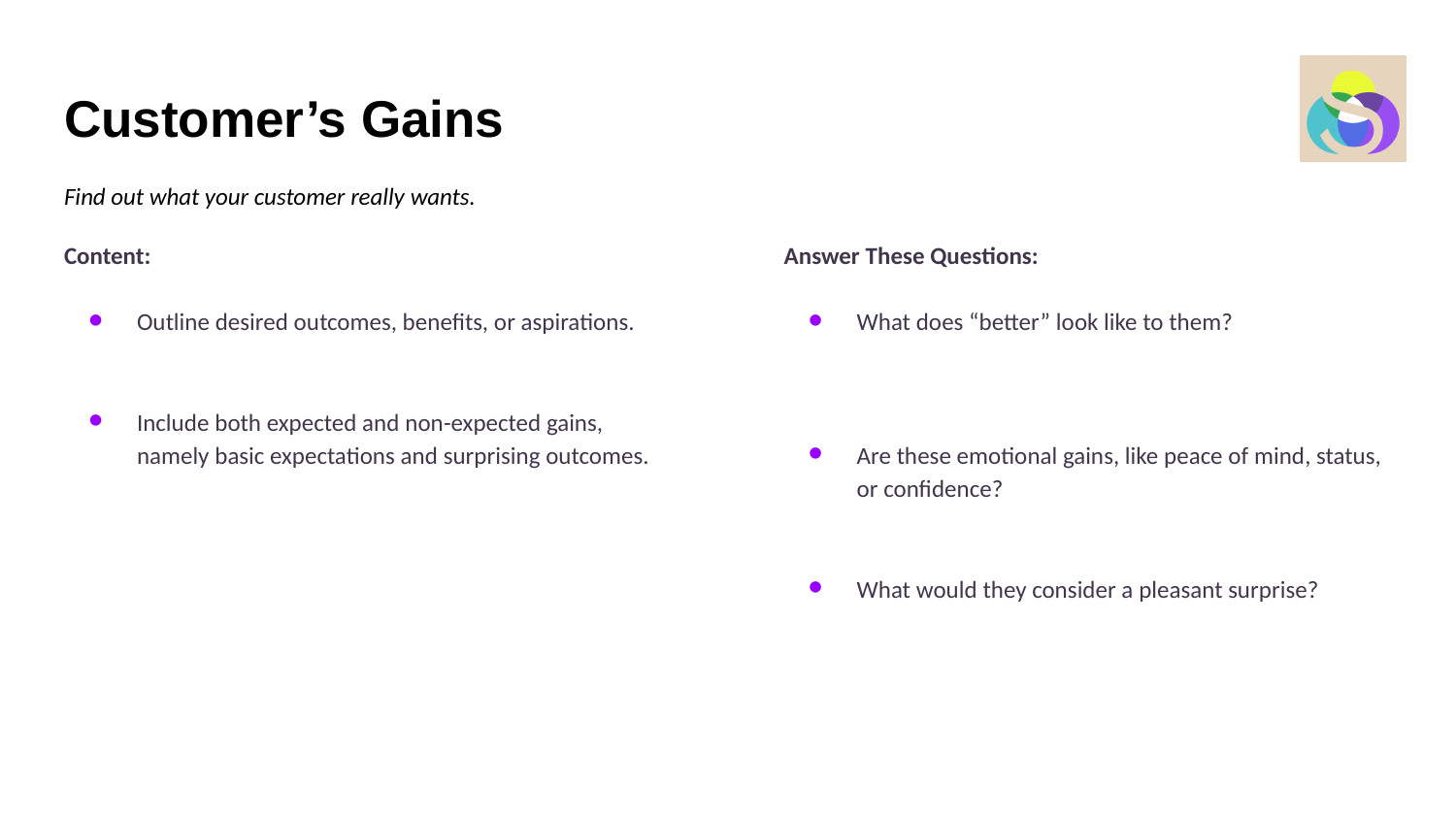

# Customer’s Gains
Find out what your customer really wants.
Content:

Outline desired outcomes, benefits, or aspirations.

Include both expected and non-expected gains, namely basic expectations and surprising outcomes.
Answer These Questions:

What does “better” look like to them?

Are these emotional gains, like peace of mind, status, or confidence?

What would they consider a pleasant surprise?